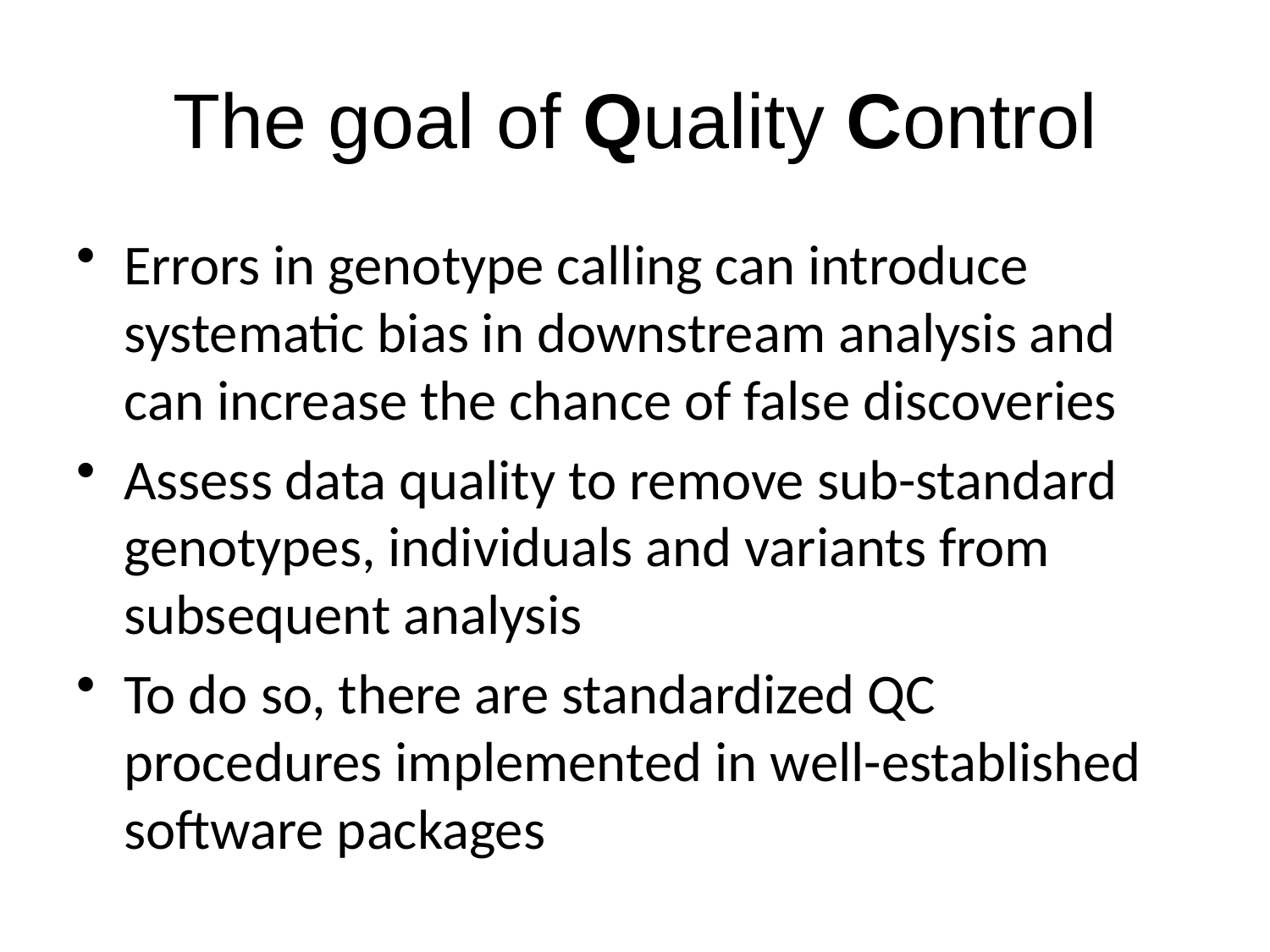

# The goal of Quality Control
Errors in genotype calling can introduce systematic bias in downstream analysis and can increase the chance of false discoveries
Assess data quality to remove sub-standard genotypes, individuals and variants from subsequent analysis
To do so, there are standardized QC procedures implemented in well-established software packages